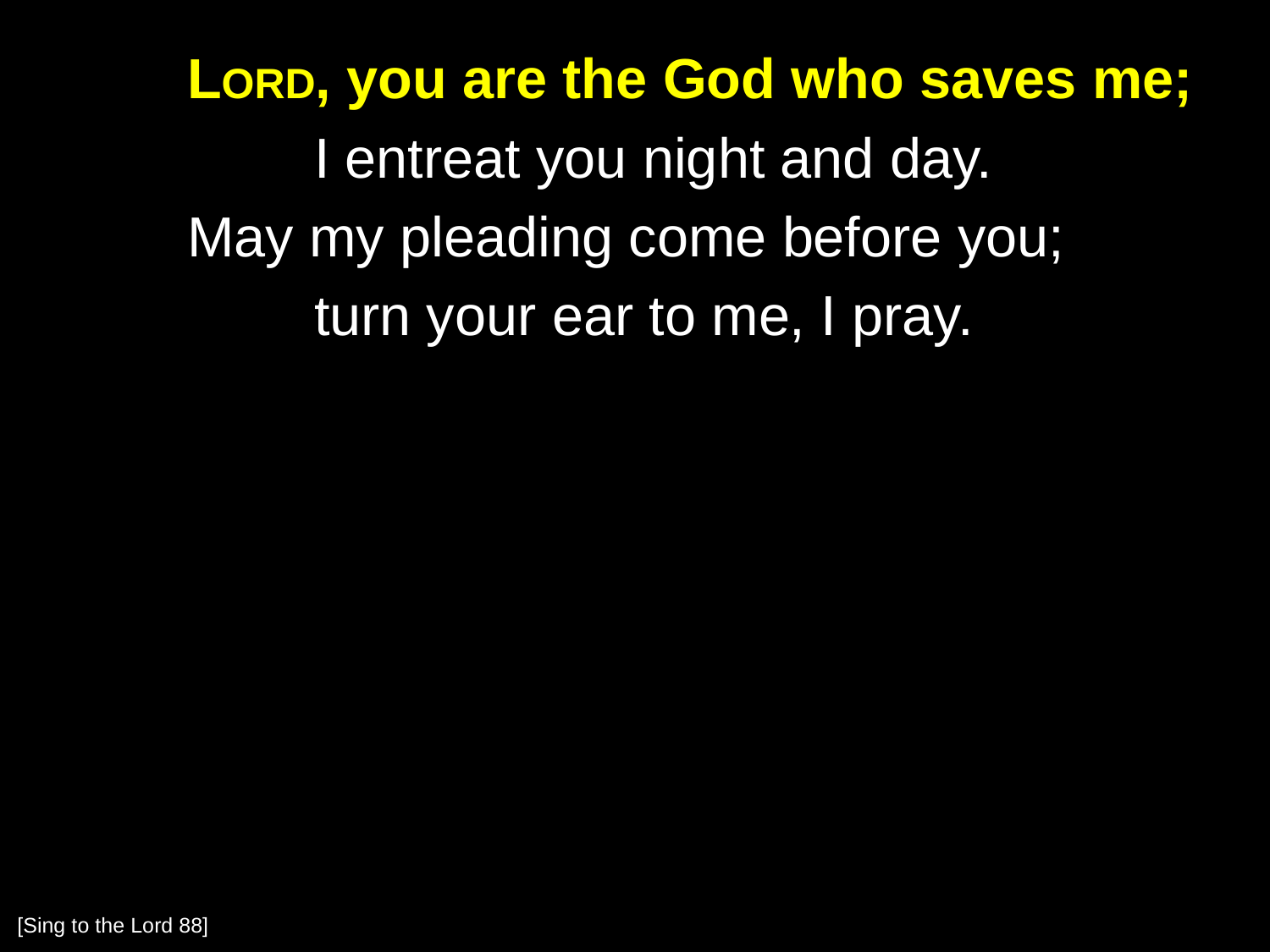

Lord, you are the God who saves me;
		I entreat you night and day.
	May my pleading come before you;
		turn your ear to me, I pray.
[Sing to the Lord 88]